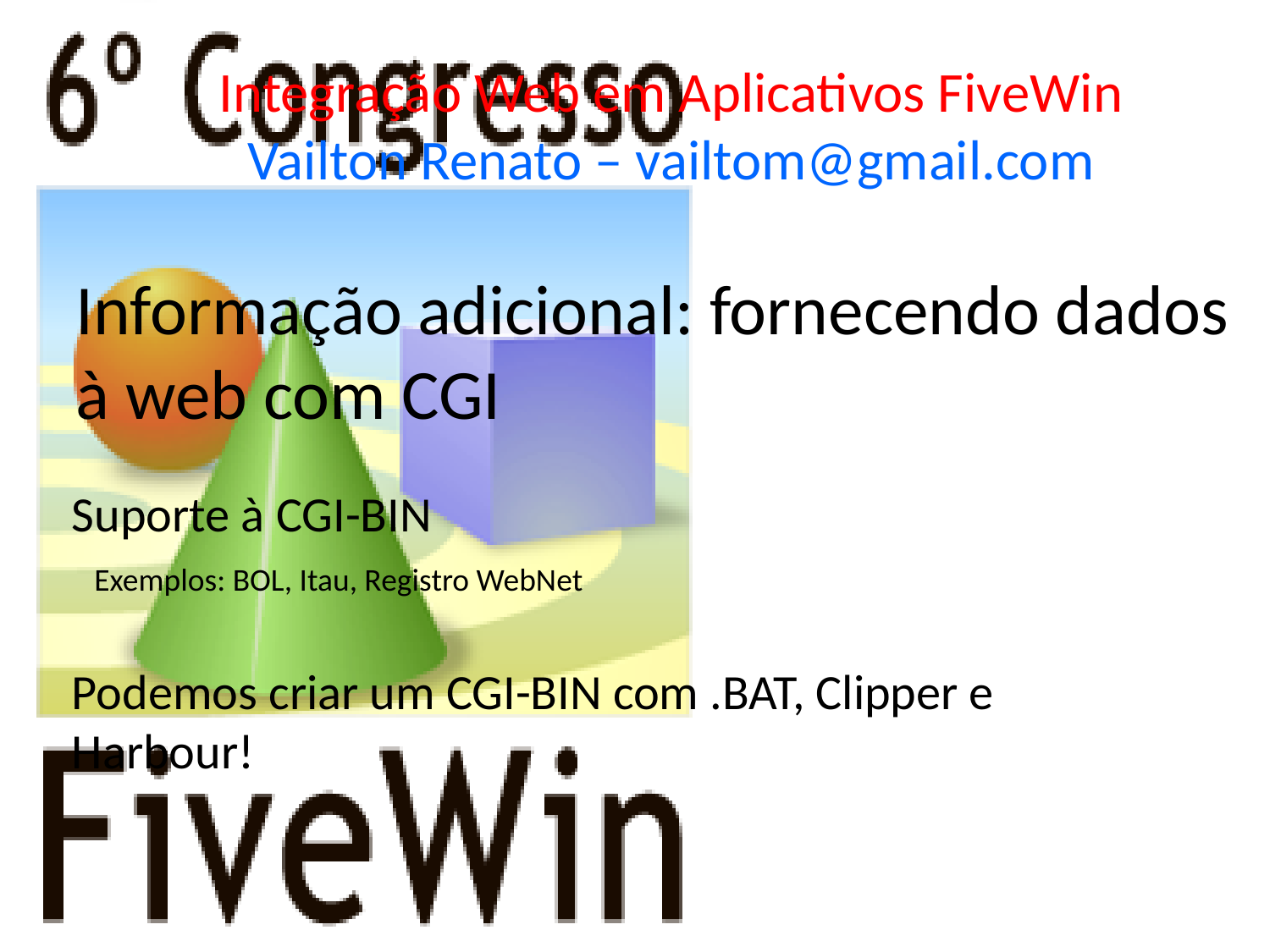

Integração Web em Aplicativos FiveWin
Vailton Renato – vailtom@gmail.com
Informação adicional: fornecendo dados
à web com CGI
Suporte à CGI-BIN
  Exemplos: BOL, Itau, Registro WebNet

Podemos criar um CGI-BIN com .BAT, Clipper e Harbour!